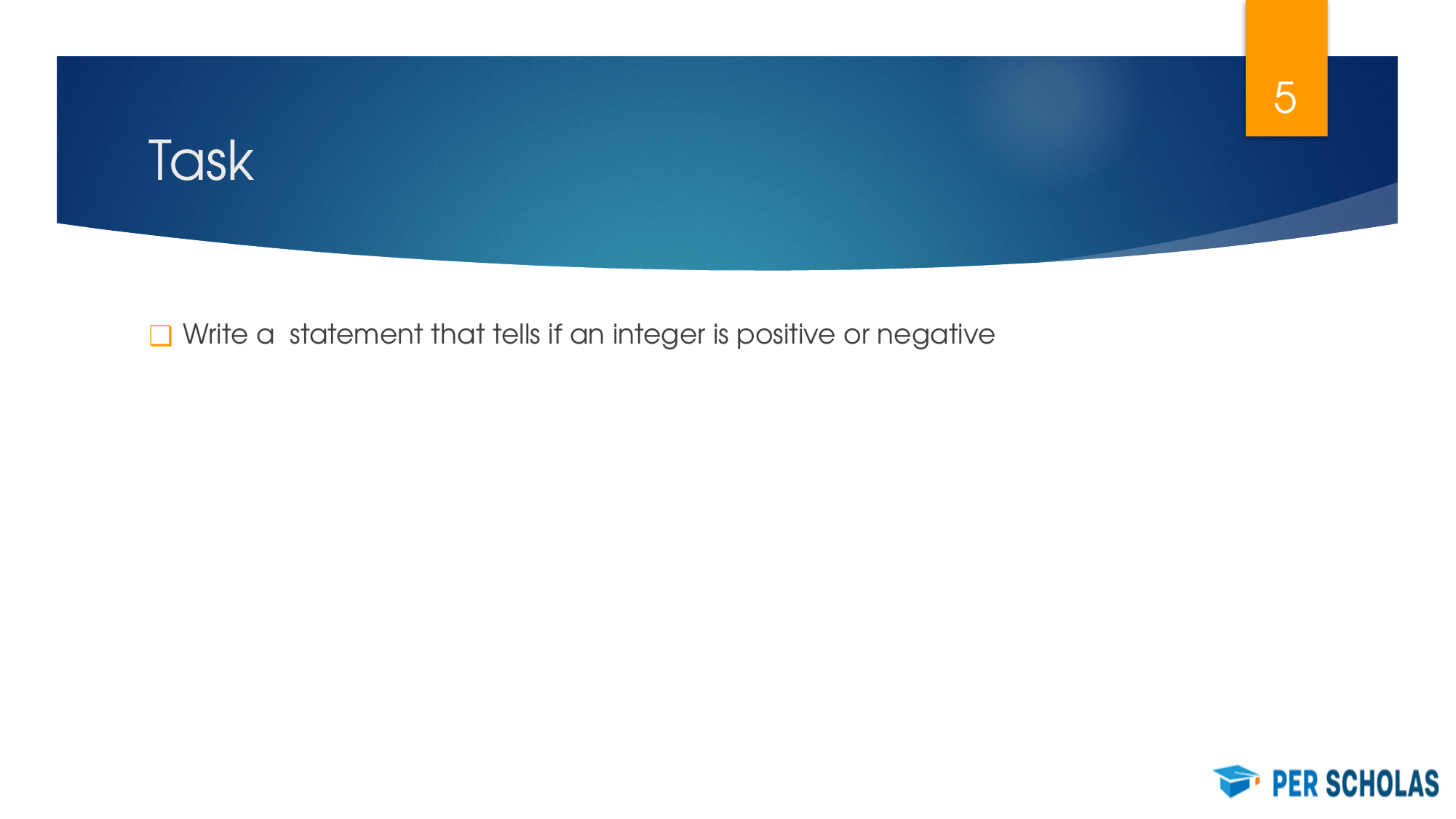

5
# Task
Write a  statement that tells if an integer is positive or negative